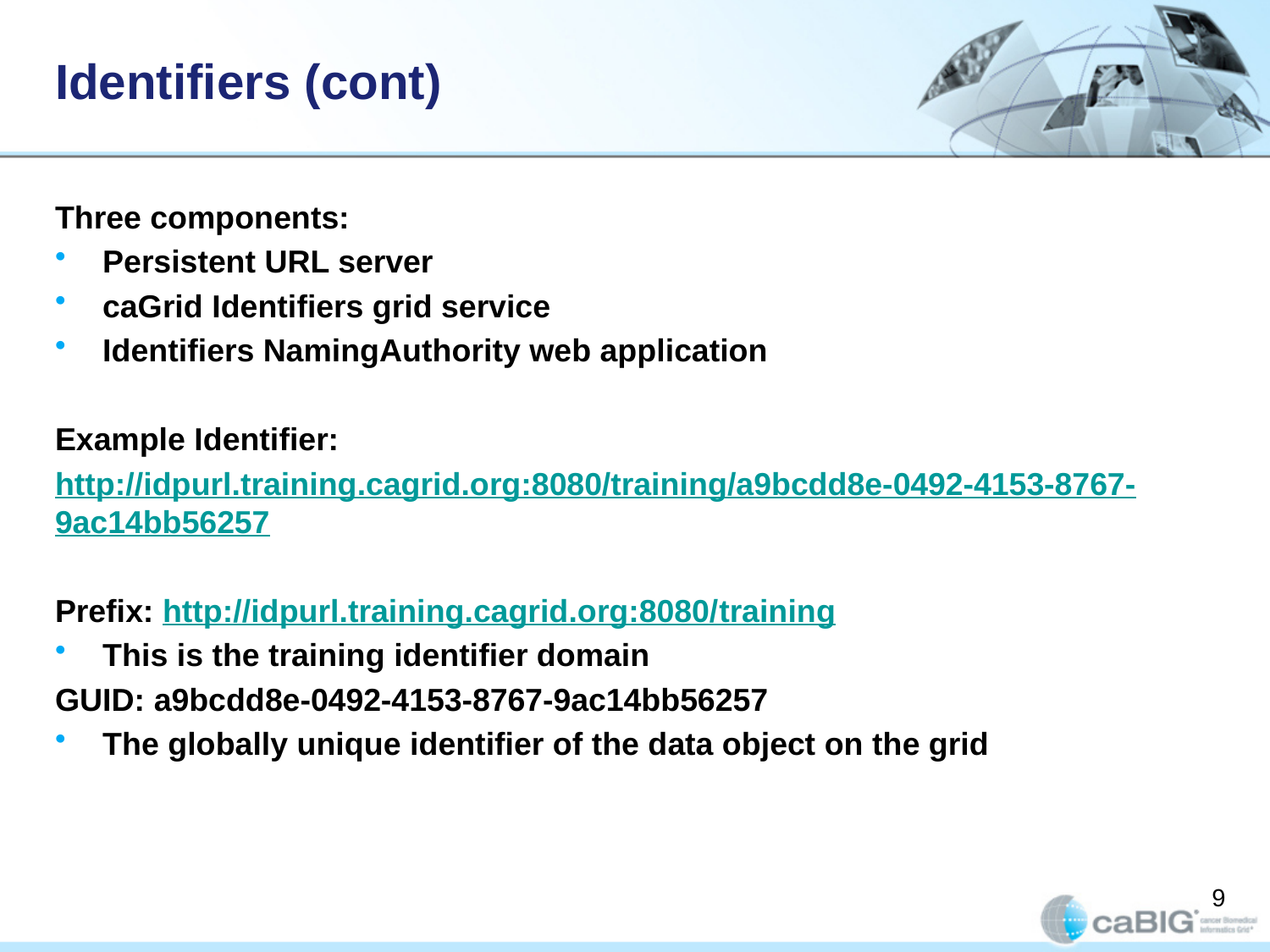

# Identifiers (cont)
Three components:
Persistent URL server
caGrid Identifiers grid service
Identifiers NamingAuthority web application

Example Identifier:
http://idpurl.training.cagrid.org:8080/training/a9bcdd8e-0492-4153-8767-9ac14bb56257

Prefix: http://idpurl.training.cagrid.org:8080/training
This is the training identifier domain
GUID: a9bcdd8e-0492-4153-8767-9ac14bb56257
The globally unique identifier of the data object on the grid

9